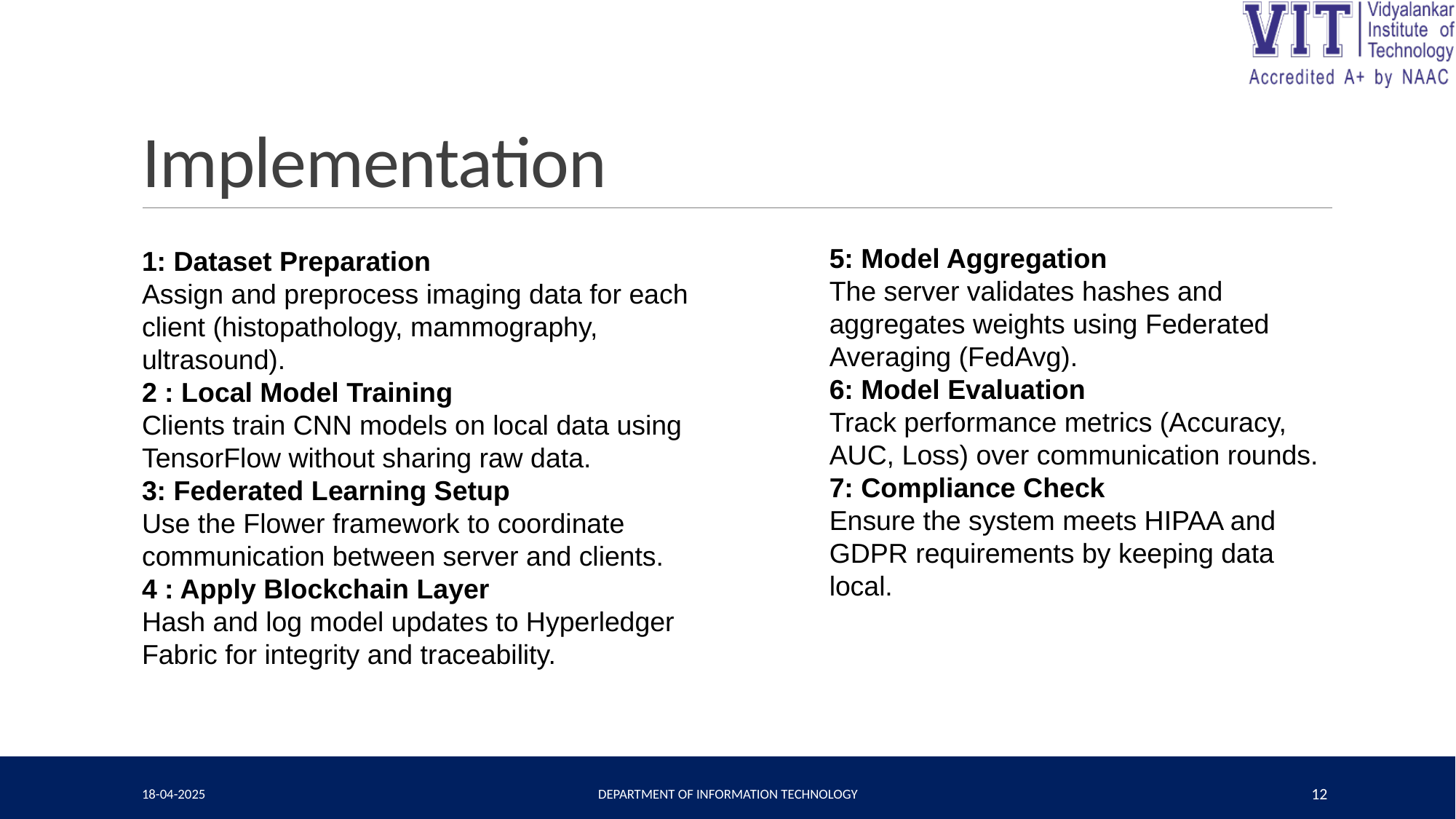

# Implementation
1: Dataset Preparation
Assign and preprocess imaging data for each client (histopathology, mammography, ultrasound).
2 : Local Model Training
Clients train CNN models on local data using TensorFlow without sharing raw data.
3: Federated Learning Setup
Use the Flower framework to coordinate communication between server and clients.
4 : Apply Blockchain Layer
Hash and log model updates to Hyperledger Fabric for integrity and traceability.

5: Model Aggregation
The server validates hashes and aggregates weights using Federated Averaging (FedAvg).
6: Model Evaluation
Track performance metrics (Accuracy, AUC, Loss) over communication rounds.
7: Compliance Check
Ensure the system meets HIPAA and GDPR requirements by keeping data local.

18-04-2025
Department of Information Technology
12